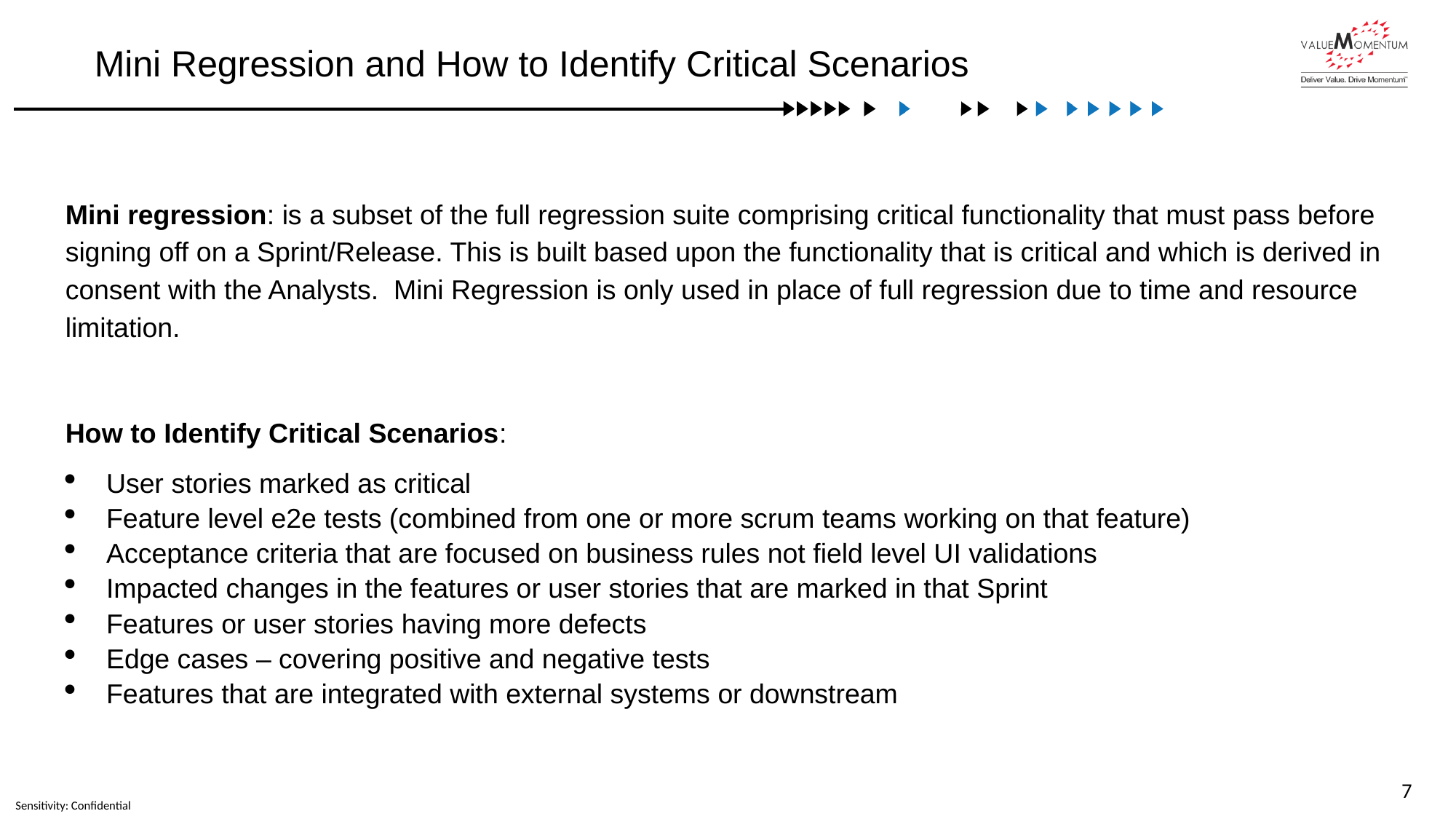

Mini Regression and How to Identify Critical Scenarios
Mini regression: is a subset of the full regression suite comprising critical functionality that must pass before signing off on a Sprint/Release. This is built based upon the functionality that is critical and which is derived in consent with the Analysts.  Mini Regression is only used in place of full regression due to time and resource limitation.

How to Identify Critical Scenarios:
User stories marked as critical
Feature level e2e tests (combined from one or more scrum teams working on that feature)
Acceptance criteria that are focused on business rules not field level UI validations
Impacted changes in the features or user stories that are marked in that Sprint
Features or user stories having more defects
Edge cases – covering positive and negative tests
Features that are integrated with external systems or downstream